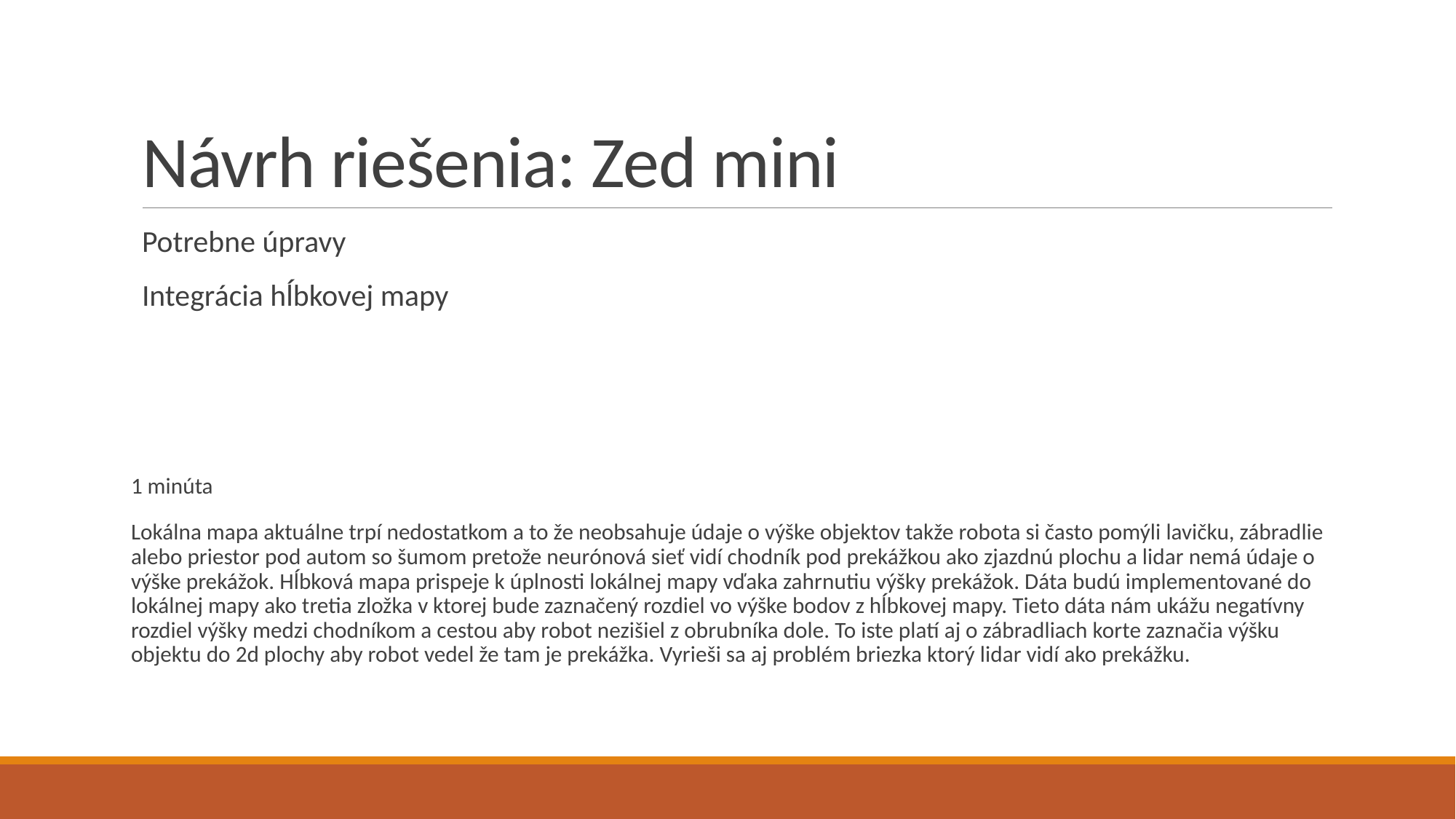

# Návrh riešenia: Zed mini
Potrebne úpravy
Integrácia hĺbkovej mapy

1 minúta
Lokálna mapa aktuálne trpí nedostatkom a to že neobsahuje údaje o výške objektov takže robota si často pomýli lavičku, zábradlie alebo priestor pod autom so šumom pretože neurónová sieť vidí chodník pod prekážkou ako zjazdnú plochu a lidar nemá údaje o výške prekážok. Hĺbková mapa prispeje k úplnosti lokálnej mapy vďaka zahrnutiu výšky prekážok. Dáta budú implementované do lokálnej mapy ako tretia zložka v ktorej bude zaznačený rozdiel vo výške bodov z hĺbkovej mapy. Tieto dáta nám ukážu negatívny rozdiel výšky medzi chodníkom a cestou aby robot nezišiel z obrubníka dole. To iste platí aj o zábradliach korte zaznačia výšku objektu do 2d plochy aby robot vedel že tam je prekážka. Vyrieši sa aj problém briezka ktorý lidar vidí ako prekážku.